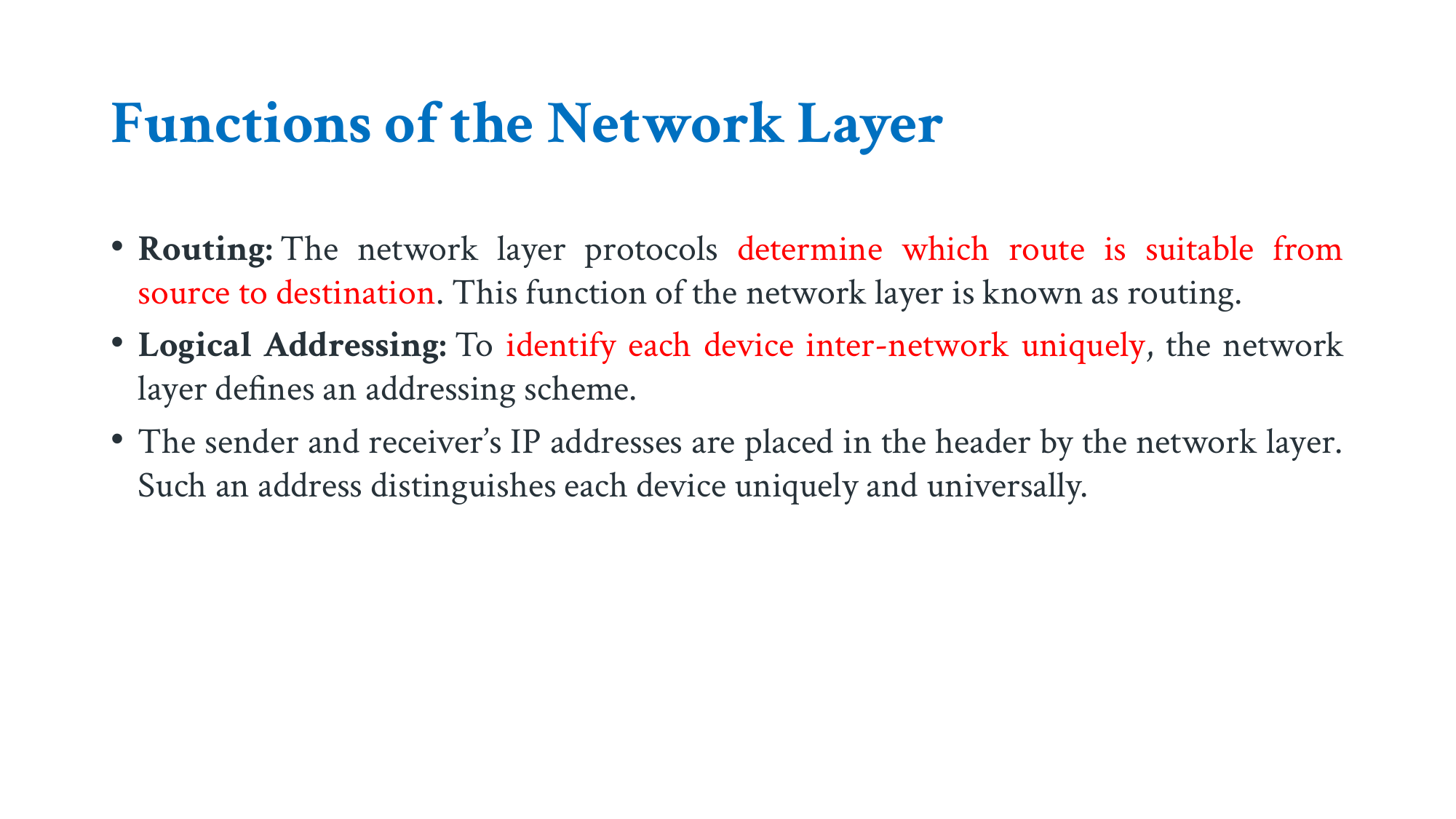

# Functions of the Network Layer
Routing: The network layer protocols determine which route is suitable from source to destination. This function of the network layer is known as routing.
Logical Addressing: To identify each device inter-network uniquely, the network layer defines an addressing scheme.
The sender and receiver’s IP addresses are placed in the header by the network layer. Such an address distinguishes each device uniquely and universally.